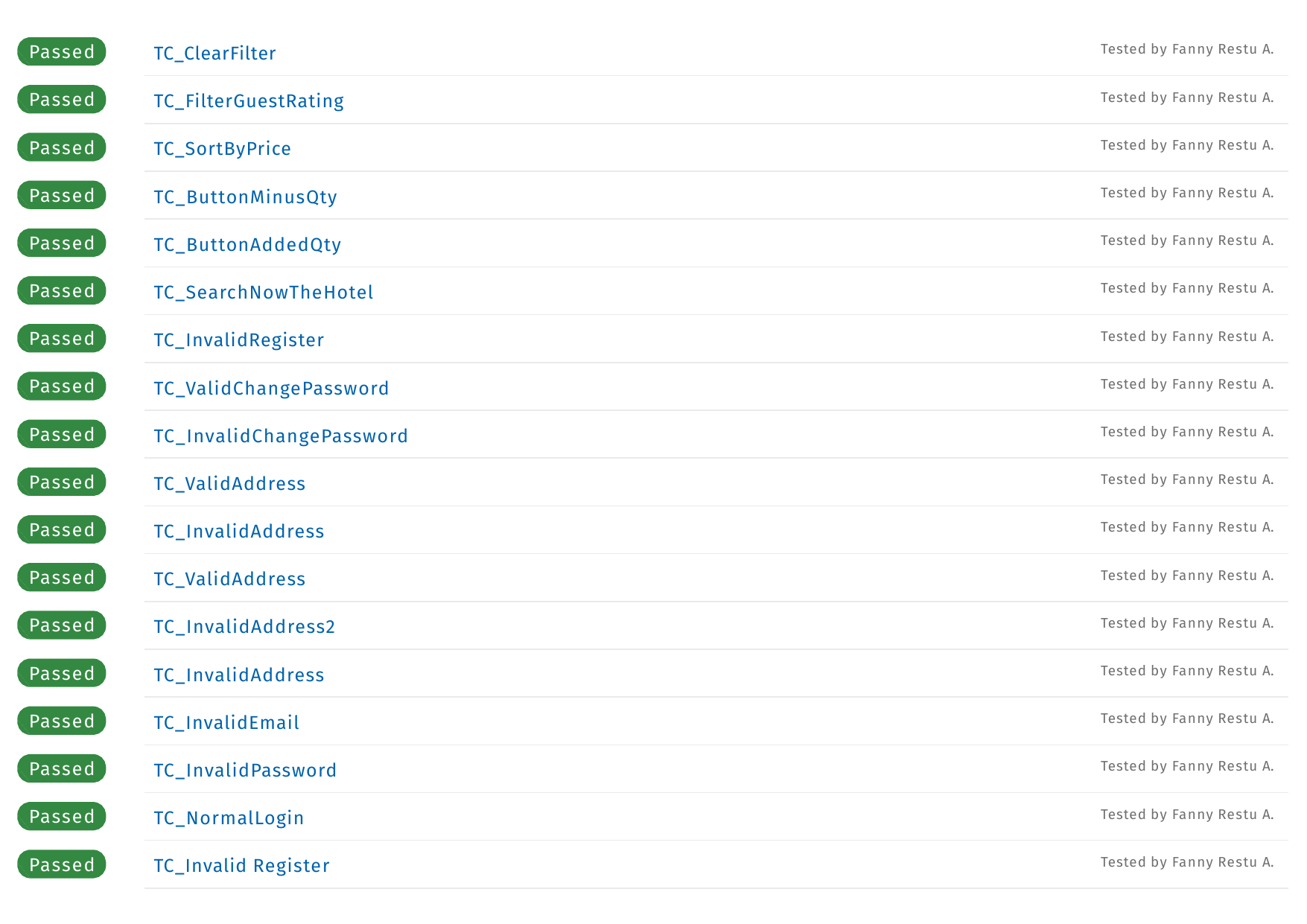

Passed
Tested by Fanny Restu A.
TC_ClearFilter

Passed
Tested by Fanny Restu A.
TC_FilterGuestRating

Passed
Tested by Fanny Restu A.
TC_SortByPrice

Passed
Tested by Fanny Restu A.
TC_ButtonMinusQty

Passed
Tested by Fanny Restu A.
TC_ButtonAddedQty

Passed
Tested by Fanny Restu A.
TC_SearchNowTheHotel

Passed
Tested by Fanny Restu A.
TC_InvalidRegister

Passed
Tested by Fanny Restu A.
TC_ValidChangePassword

Passed
Tested by Fanny Restu A.
TC_InvalidChangePassword

Passed
Tested by Fanny Restu A.
TC_ValidAddress

Passed
Tested by Fanny Restu A.
TC_InvalidAddress

Passed
Tested by Fanny Restu A.
TC_ValidAddress

Passed
Tested by Fanny Restu A.
TC_InvalidAddress2

Passed
Tested by Fanny Restu A.
TC_InvalidAddress

Passed
Tested by Fanny Restu A.
TC_InvalidEmail

Passed
Tested by Fanny Restu A.
TC_InvalidPassword

Passed
Tested by Fanny Restu A.
TC_NormalLogin

Passed
Tested by Fanny Restu A.
TC_Invalid Register